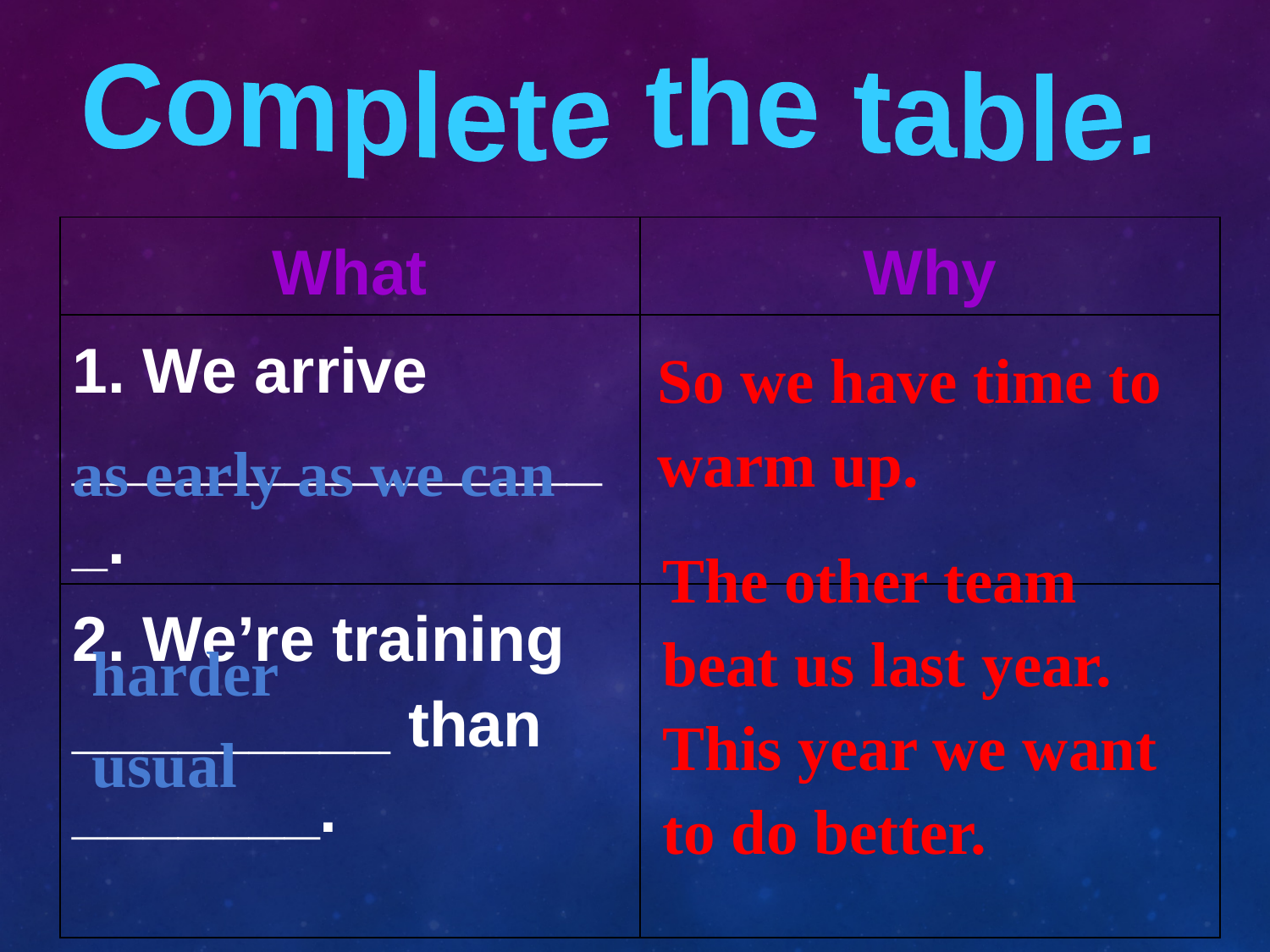

Complete the table.
| What | Why |
| --- | --- |
| 1. We arrive \_\_\_\_\_\_\_\_\_\_\_\_\_\_\_\_. |  |
| 2. We’re training \_\_\_\_\_\_\_\_\_ than \_\_\_\_\_\_\_. |  |
So we have time to warm up.
as early as we can
The other team beat us last year. This year we want to do better.
harder    usual